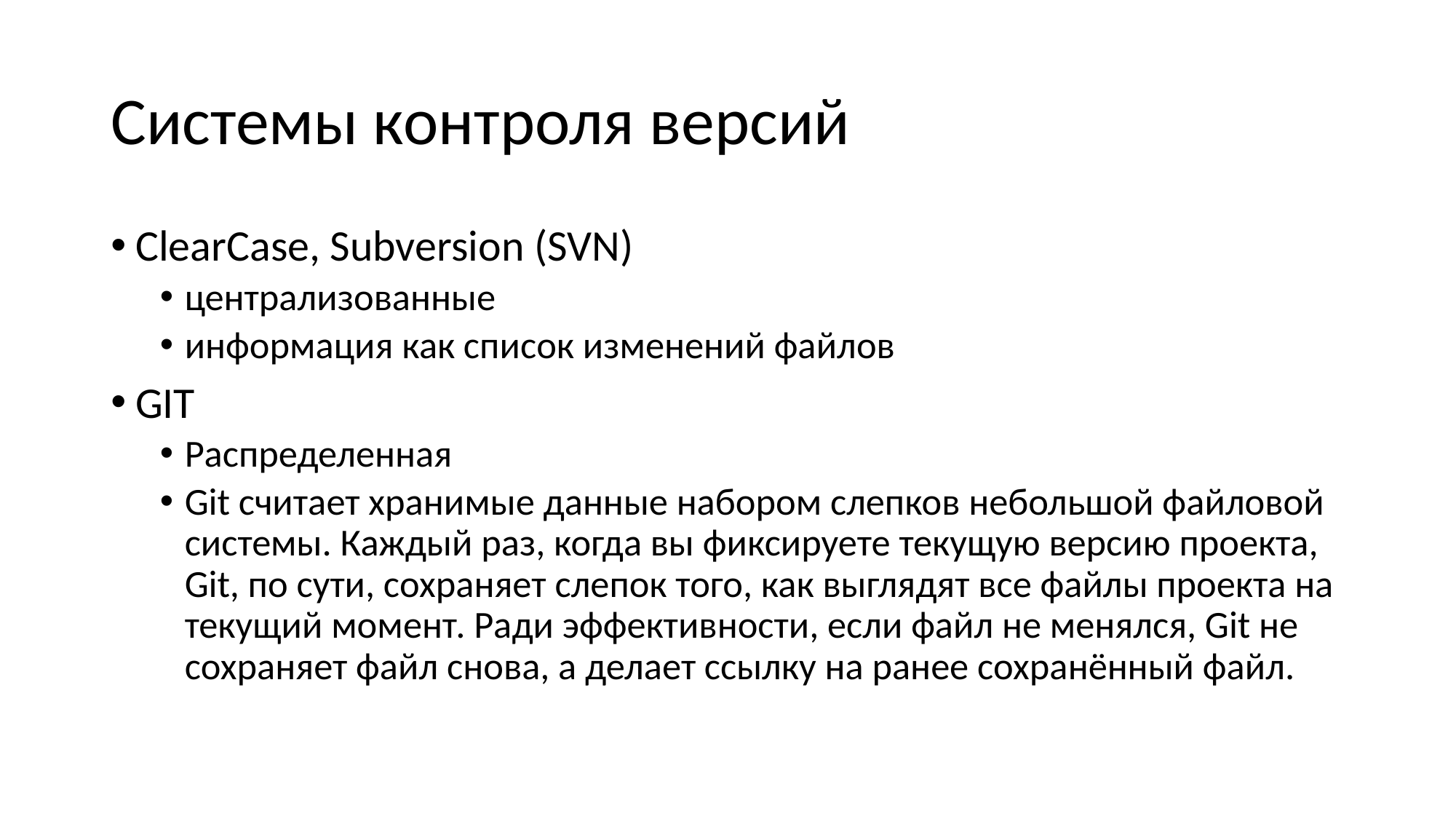

# Системы контроля версий
ClearCase, Subversion (SVN)
централизованные
информация как список изменений файлов
GIT
Распределенная
Git считает хранимые данные набором слепков небольшой файловой системы. Каждый раз, когда вы фиксируете текущую версию проекта, Git, по сути, сохраняет слепок того, как выглядят все файлы проекта на текущий момент. Ради эффективности, если файл не менялся, Git не сохраняет файл снова, а делает ссылку на ранее сохранённый файл.